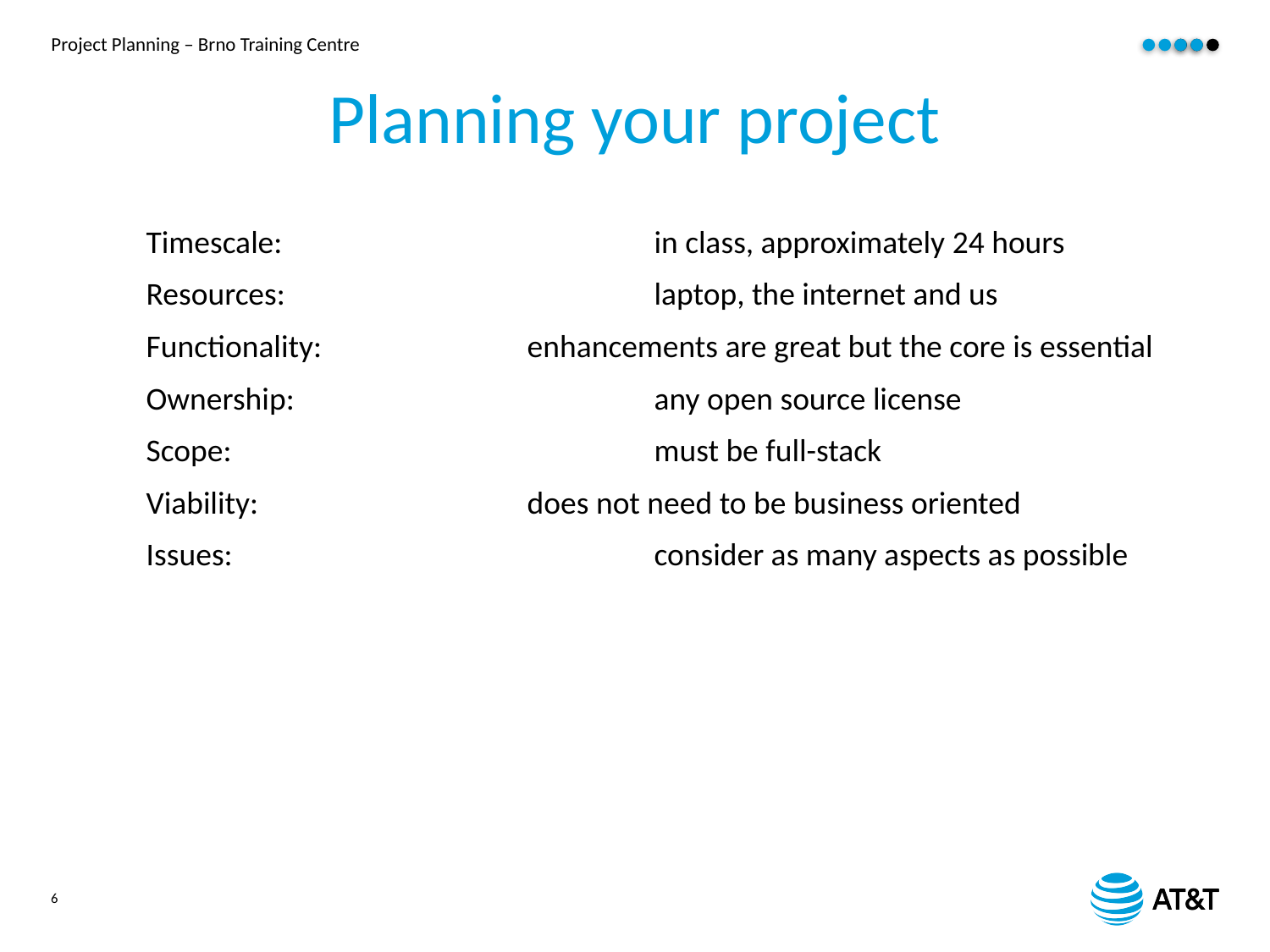

Planning your project

Timescale: 			in class, approximately 24 hours
Resources:			laptop, the internet and us
Functionality: 		enhancements are great but the core is essential
Ownership:			any open source license
Scope:				must be full-stack
Viability:			does not need to be business oriented
Issues:				consider as many aspects as possible

6